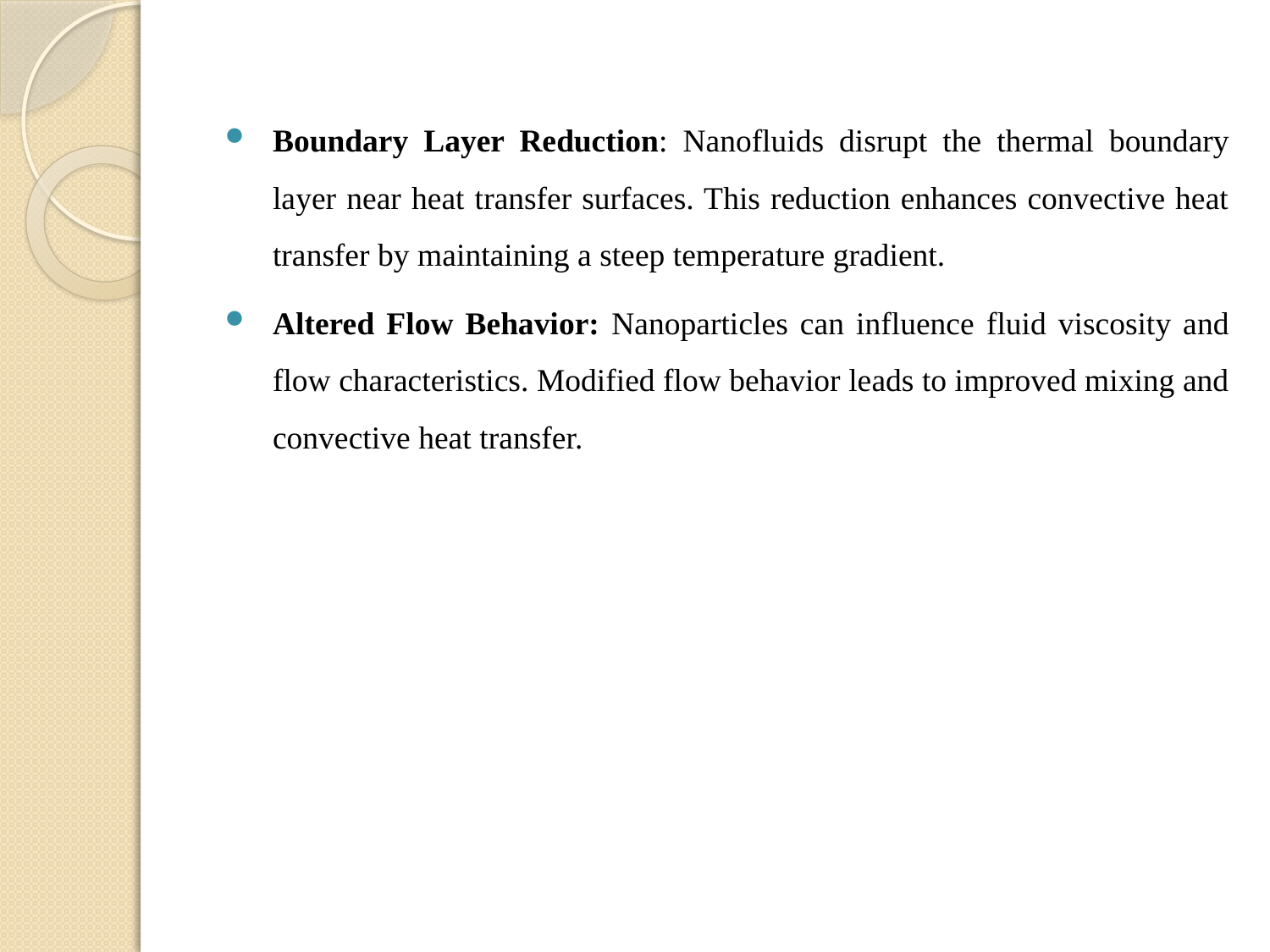

Boundary Layer Reduction: Nanofluids disrupt the thermal boundary layer near heat transfer surfaces. This reduction enhances convective heat transfer by maintaining a steep temperature gradient.
Altered Flow Behavior: Nanoparticles can influence fluid viscosity and flow characteristics. Modified flow behavior leads to improved mixing and convective heat transfer.